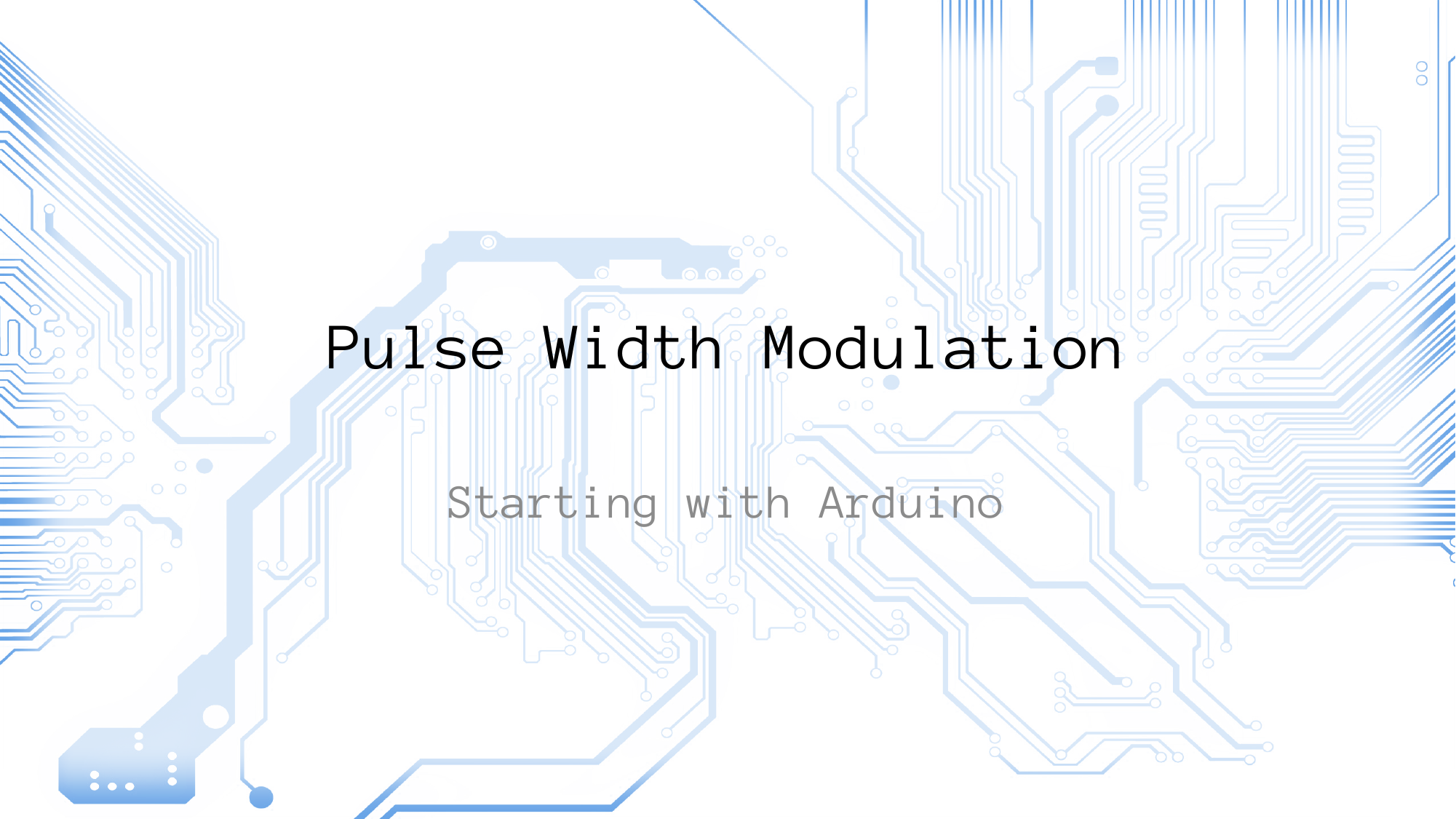

# Pulse Width Modulation
Starting with Arduino